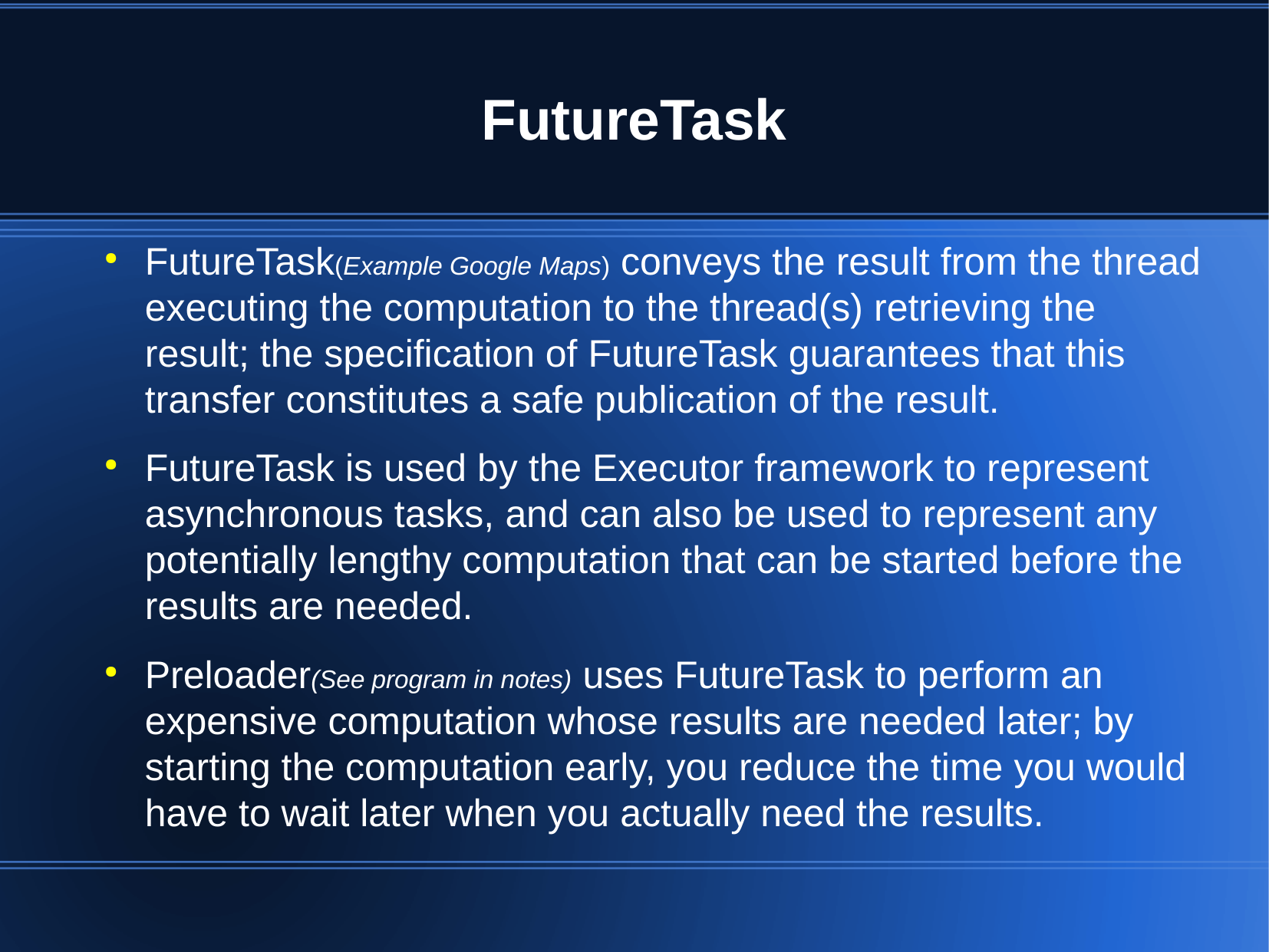

FutureTask
FutureTask(Example Google Maps) conveys the result from the thread executing the computation to the thread(s) retrieving the result; the specification of FutureTask guarantees that this transfer constitutes a safe publication of the result.
FutureTask is used by the Executor framework to represent asynchronous tasks, and can also be used to represent any potentially lengthy computation that can be started before the results are needed.
Preloader(See program in notes) uses FutureTask to perform an expensive computation whose results are needed later; by starting the computation early, you reduce the time you would have to wait later when you actually need the results.